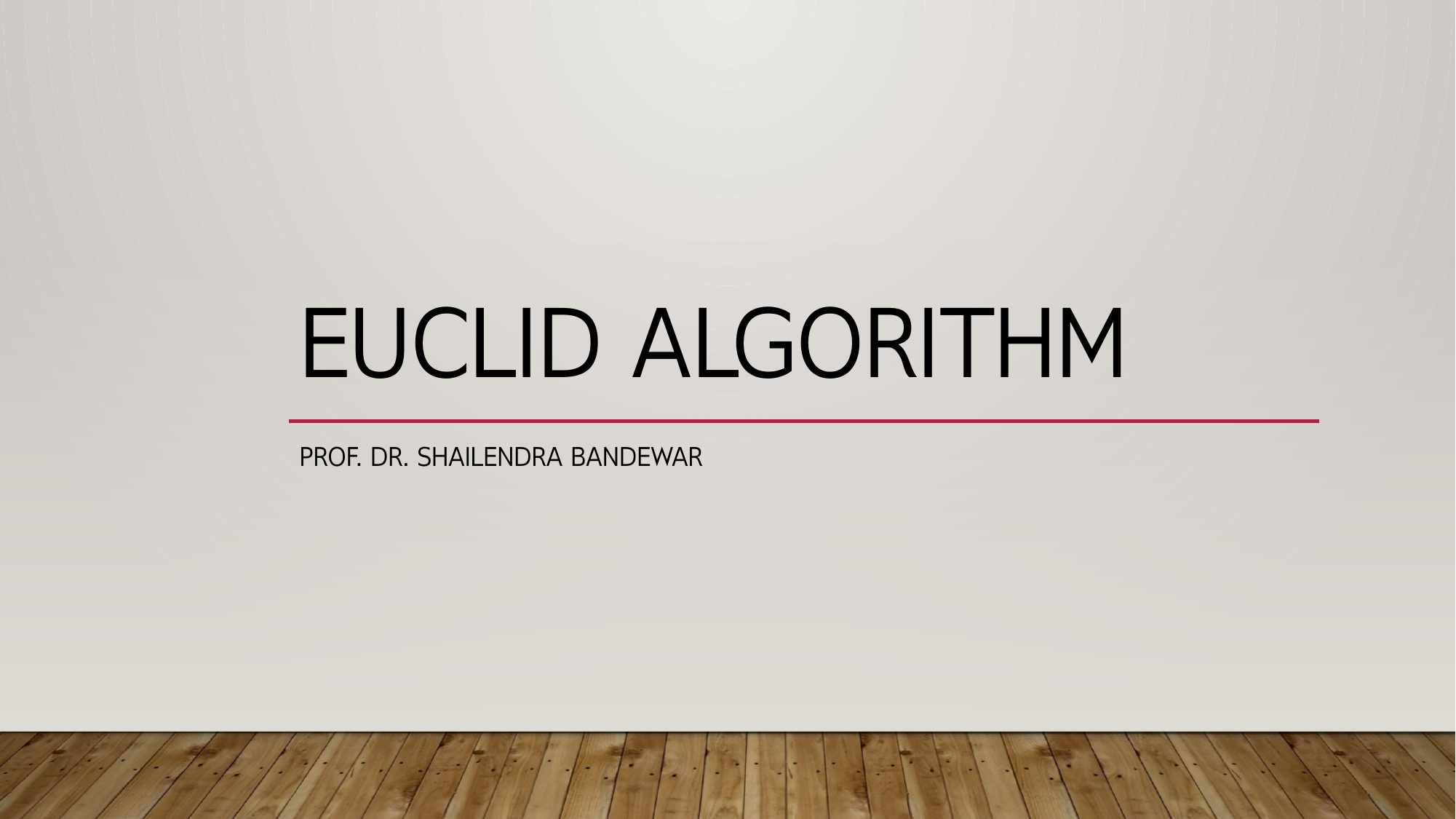

# Euclid algorithm
Prof. Dr. Shailendra Bandewar